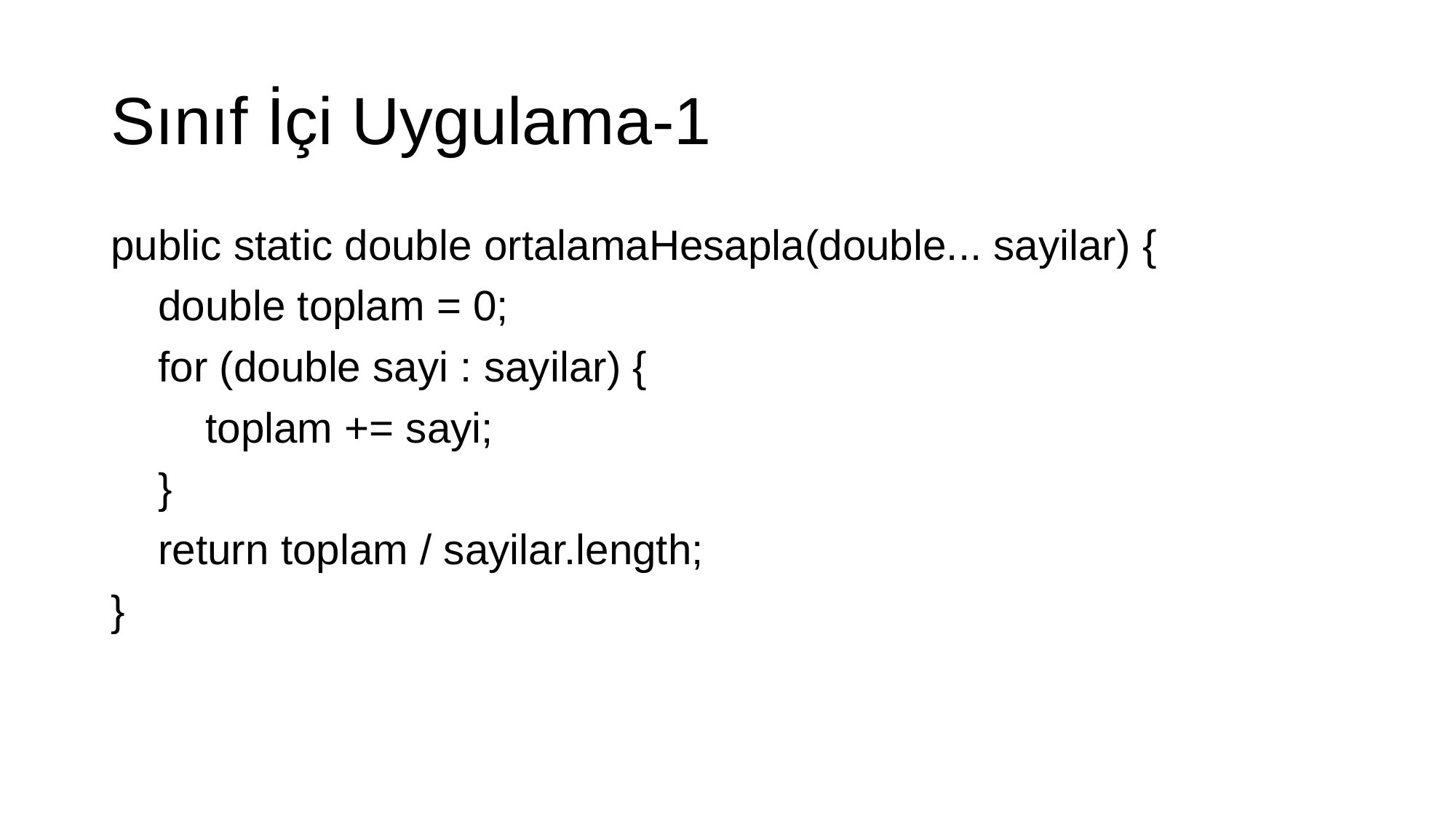

# Sınıf İçi Uygulama-1
public static double ortalamaHesapla(double... sayilar) {
    double toplam = 0;
    for (double sayi : sayilar) {
        toplam += sayi;
    }
    return toplam / sayilar.length;
}